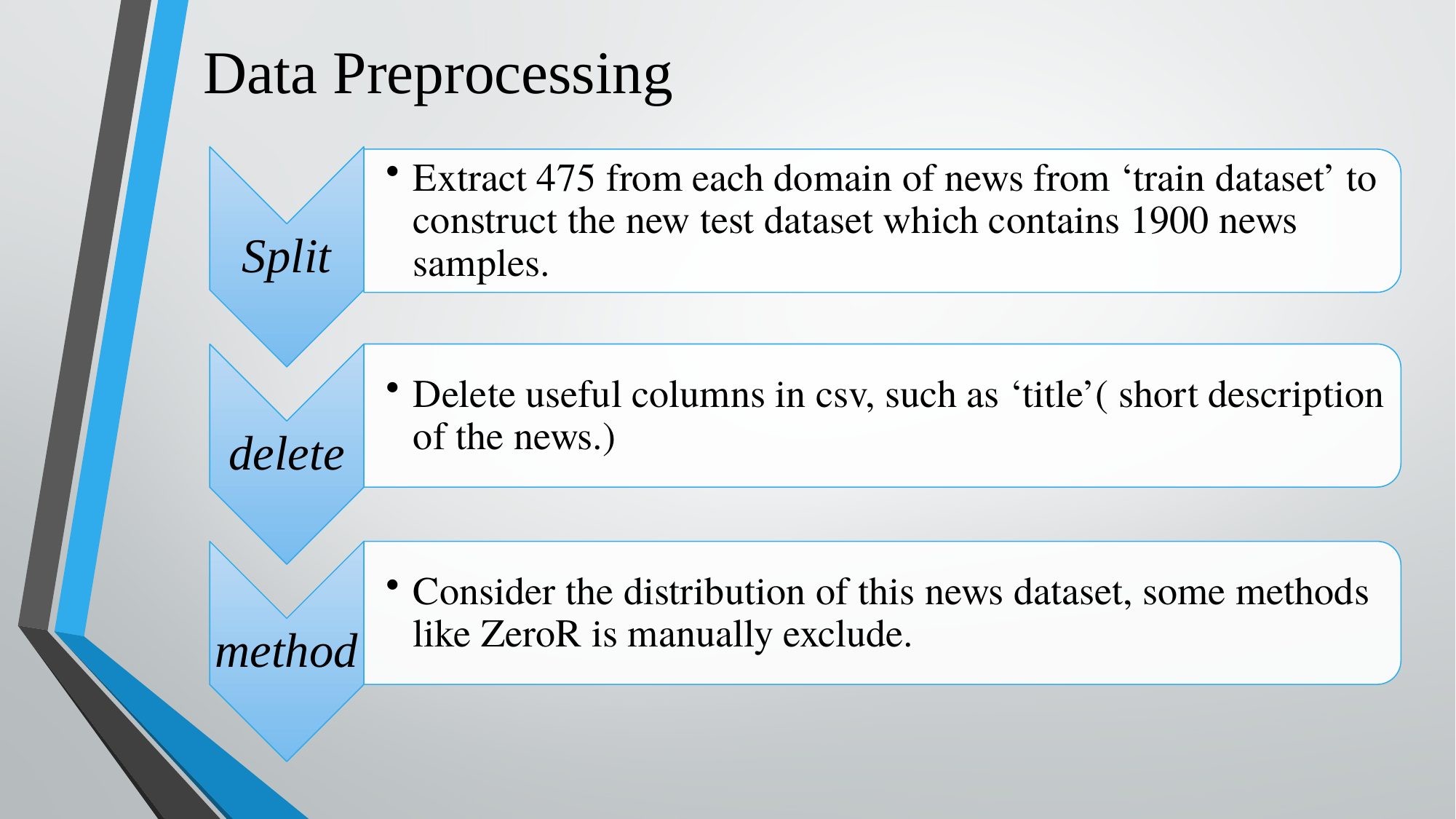

# Data Preprocessing
Split
Extract 475 from each domain of news from ‘train dataset’ to construct the new test dataset which contains 1900 news samples.
delete
Delete useful columns in csv, such as ‘title’( short description of the news.)
method
Consider the distribution of this news dataset, some methods like ZeroR is manually exclude.